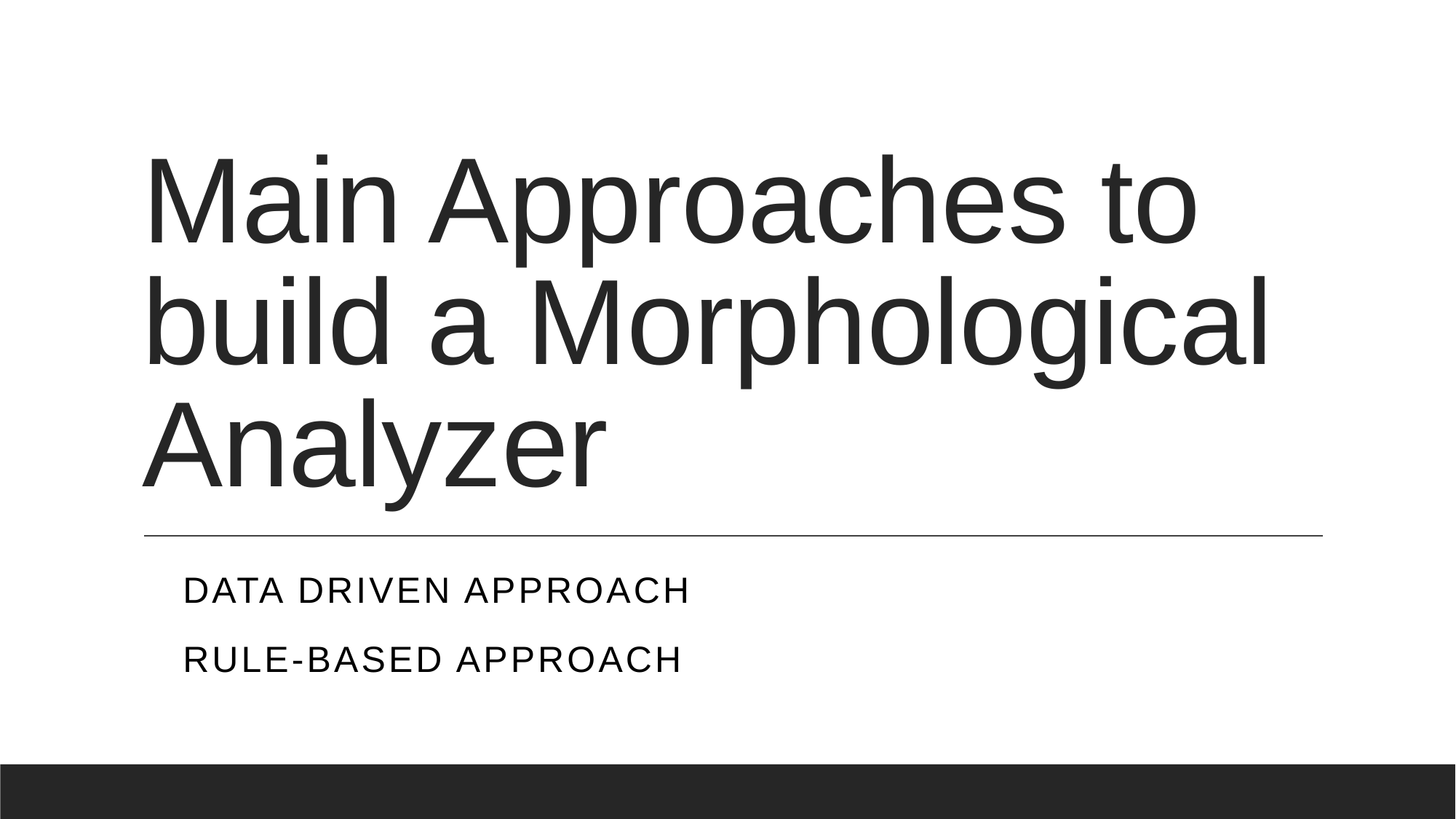

# Main Approaches to build a Morphological Analyzer
Data Driven Approach
Rule-Based Approach